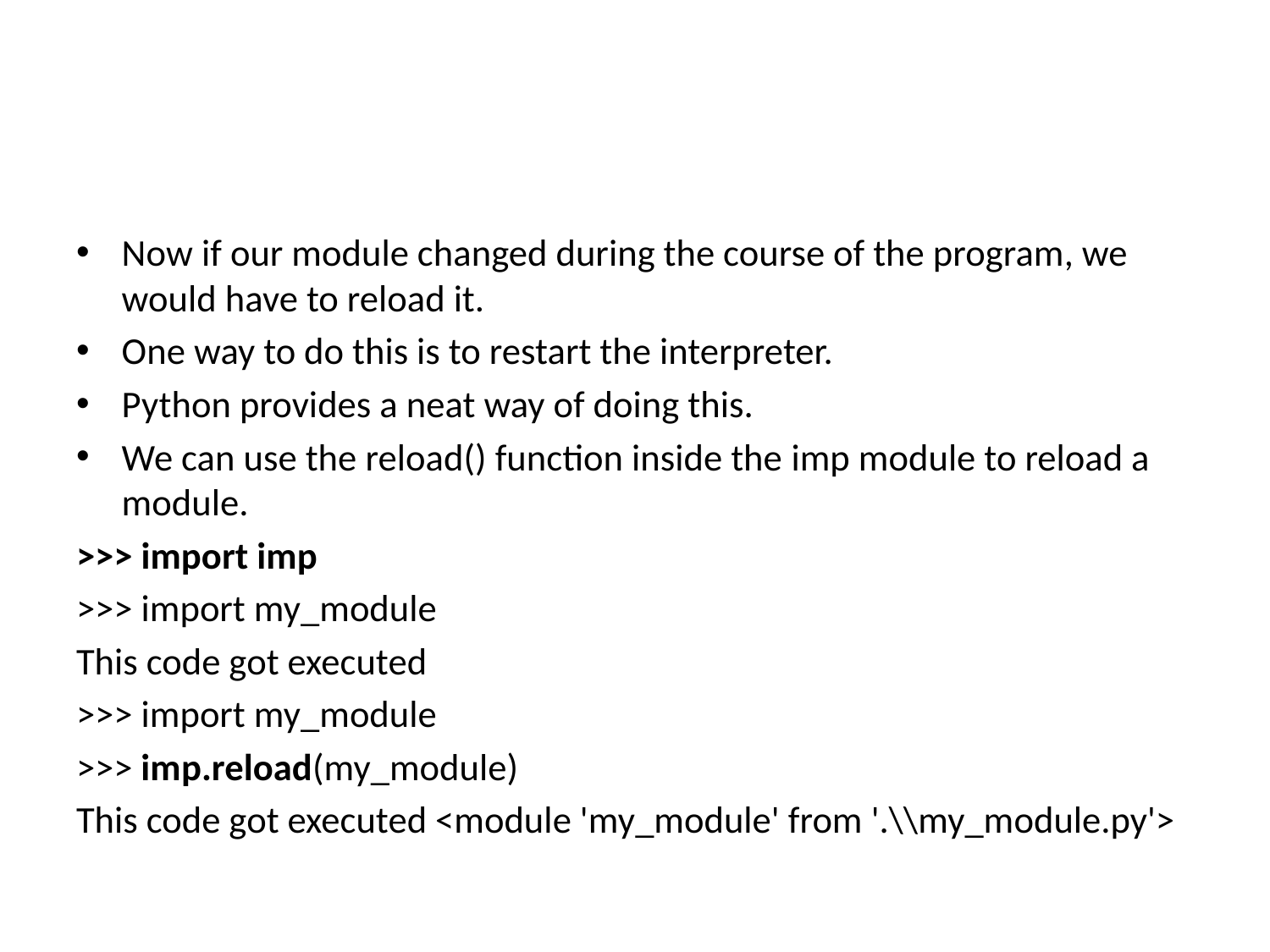

#
Now if our module changed during the course of the program, we would have to reload it.
One way to do this is to restart the interpreter.
Python provides a neat way of doing this.
We can use the reload() function inside the imp module to reload a module.
>>> import imp
>>> import my_module
This code got executed
>>> import my_module
>>> imp.reload(my_module)
This code got executed <module 'my_module' from '.\\my_module.py'>